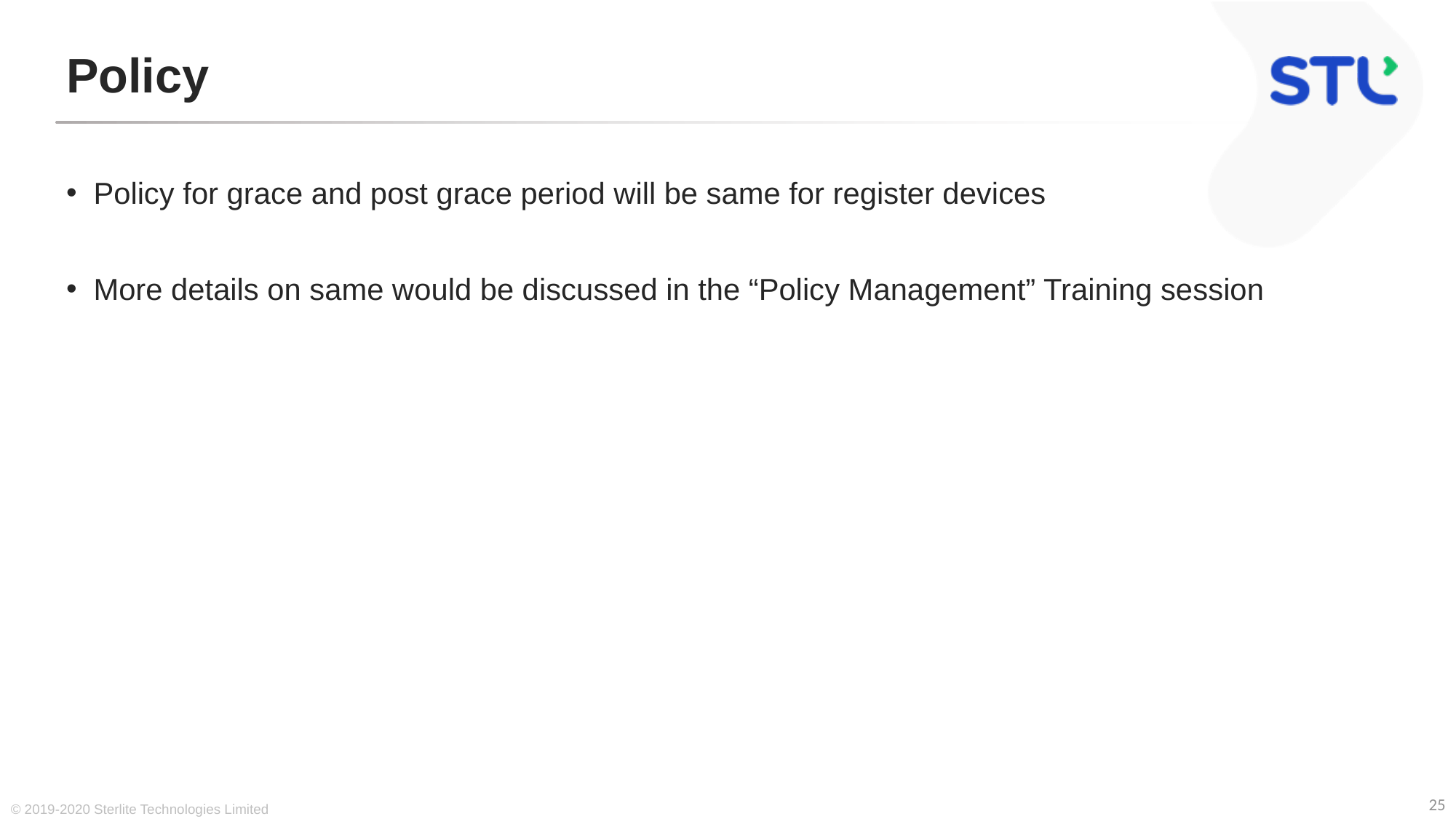

# Policy
Policy for grace and post grace period will be same for register devices

More details on same would be discussed in the “Policy Management” Training session

© 2019-2020 Sterlite Technologies Limited
25